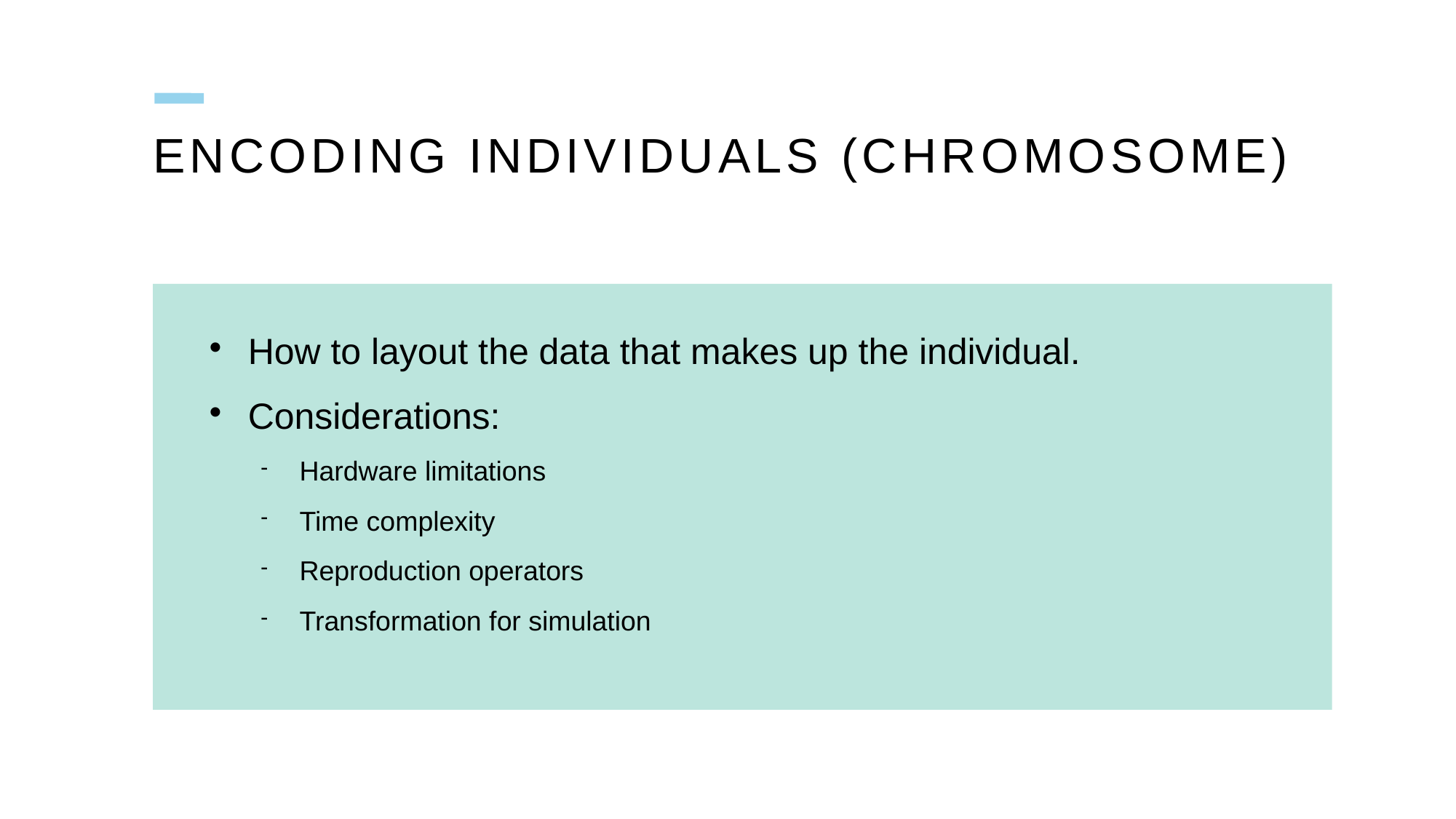

# Encoding individuals (Chromosome)
How to layout the data that makes up the individual.
Considerations:
Hardware limitations
Time complexity
Reproduction operators
Transformation for simulation